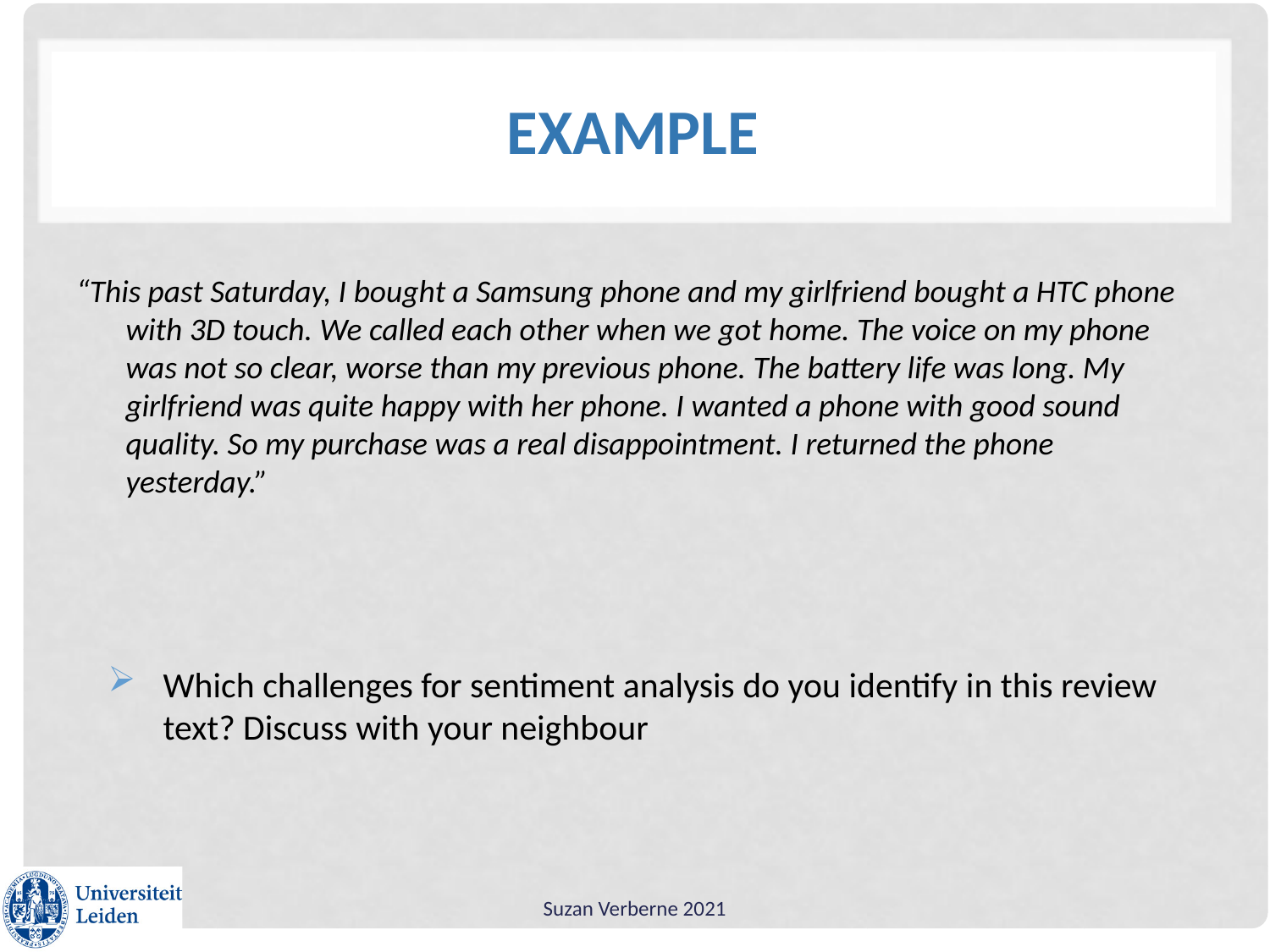

# Example
“This past Saturday, I bought a Samsung phone and my girlfriend bought a HTC phone with 3D touch. We called each other when we got home. The voice on my phone was not so clear, worse than my previous phone. The battery life was long. My girlfriend was quite happy with her phone. I wanted a phone with good sound quality. So my purchase was a real disappointment. I returned the phone yesterday.”

Which challenges for sentiment analysis do you identify in this review text? Discuss with your neighbour
Suzan Verberne 2021